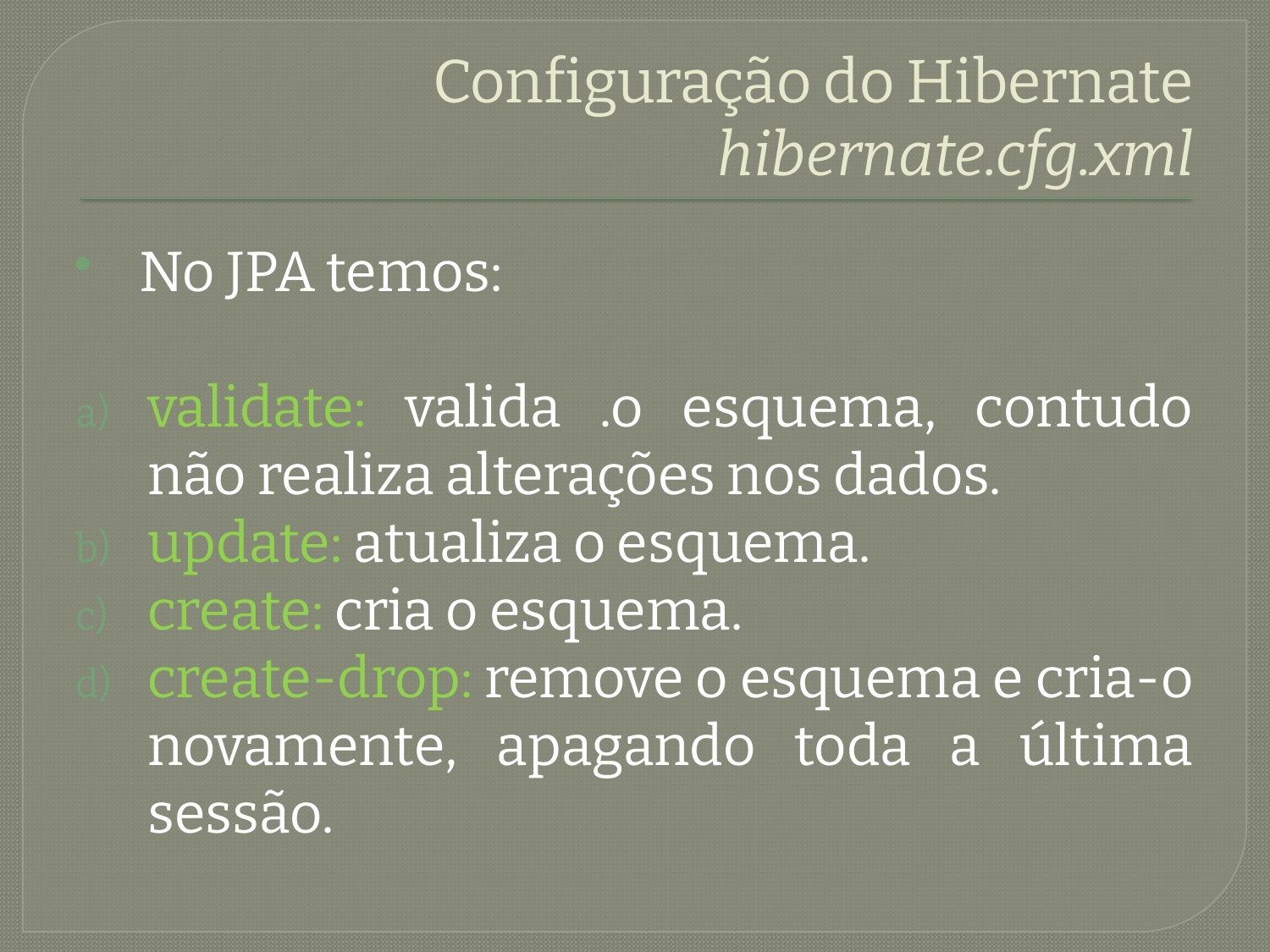

# Configuração do Hibernate hibernate.cfg.xml
  No JPA temos:

validate: valida .o esquema, contudo não realiza alterações nos dados.
update: atualiza o esquema.
create: cria o esquema.
create-drop: remove o esquema e cria-o novamente, apagando toda a última sessão.